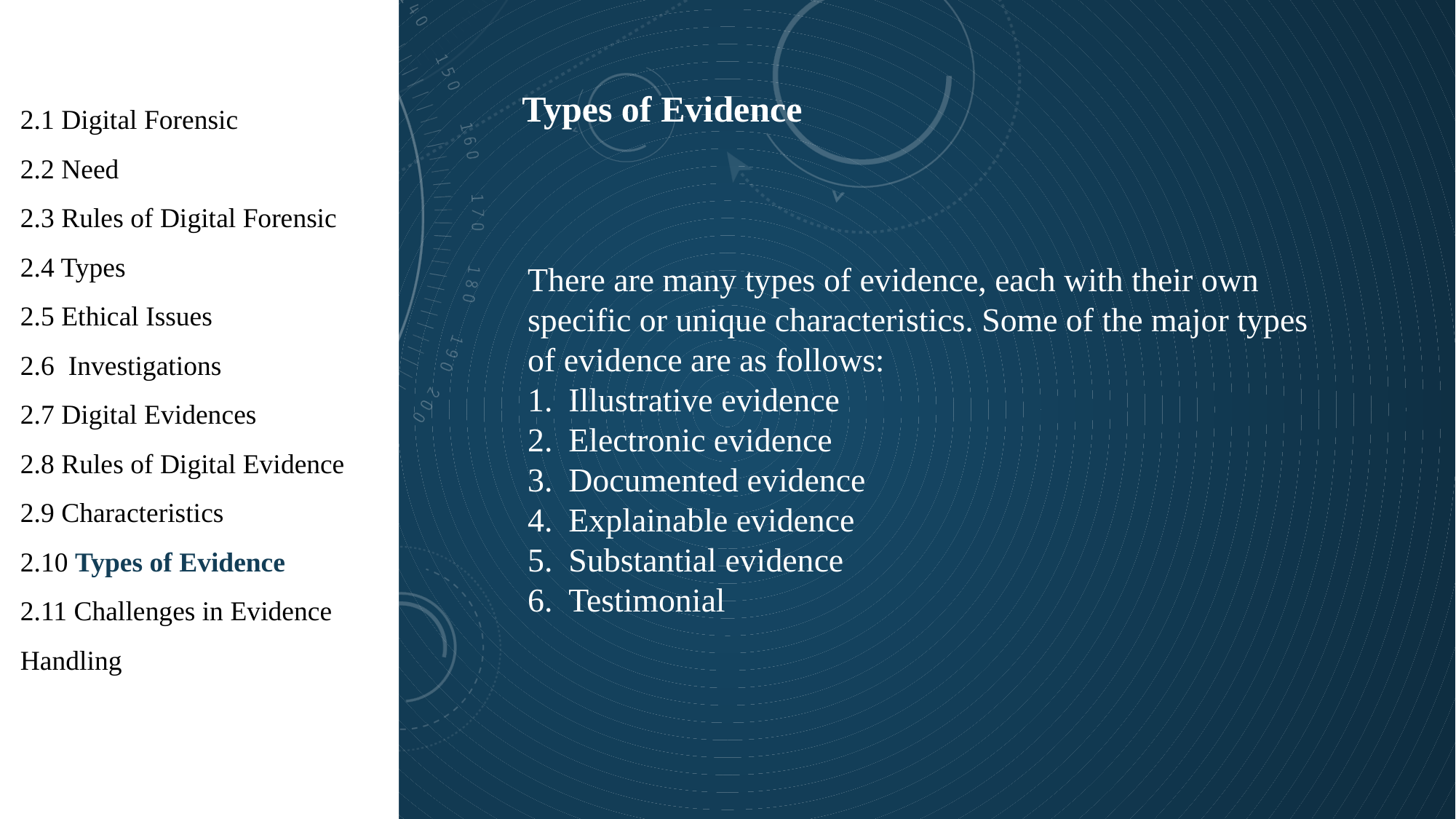

1
2.1 Digital Forensic
2.2 Need
2.3 Rules of Digital Forensic
2.4 Types
2.5 Ethical Issues
2.6  Investigations
2.7 Digital Evidences
2.8 Rules of Digital Evidence
2.9 Characteristics
2.10 Types of Evidence
2.11 Challenges in Evidence Handling
Types of Evidence
There are many types of evidence, each with their own specific or unique characteristics. Some of the major types of evidence are as follows:
Illustrative evidence
Electronic evidence
Documented evidence
Explainable evidence
Substantial evidence
Testimonial